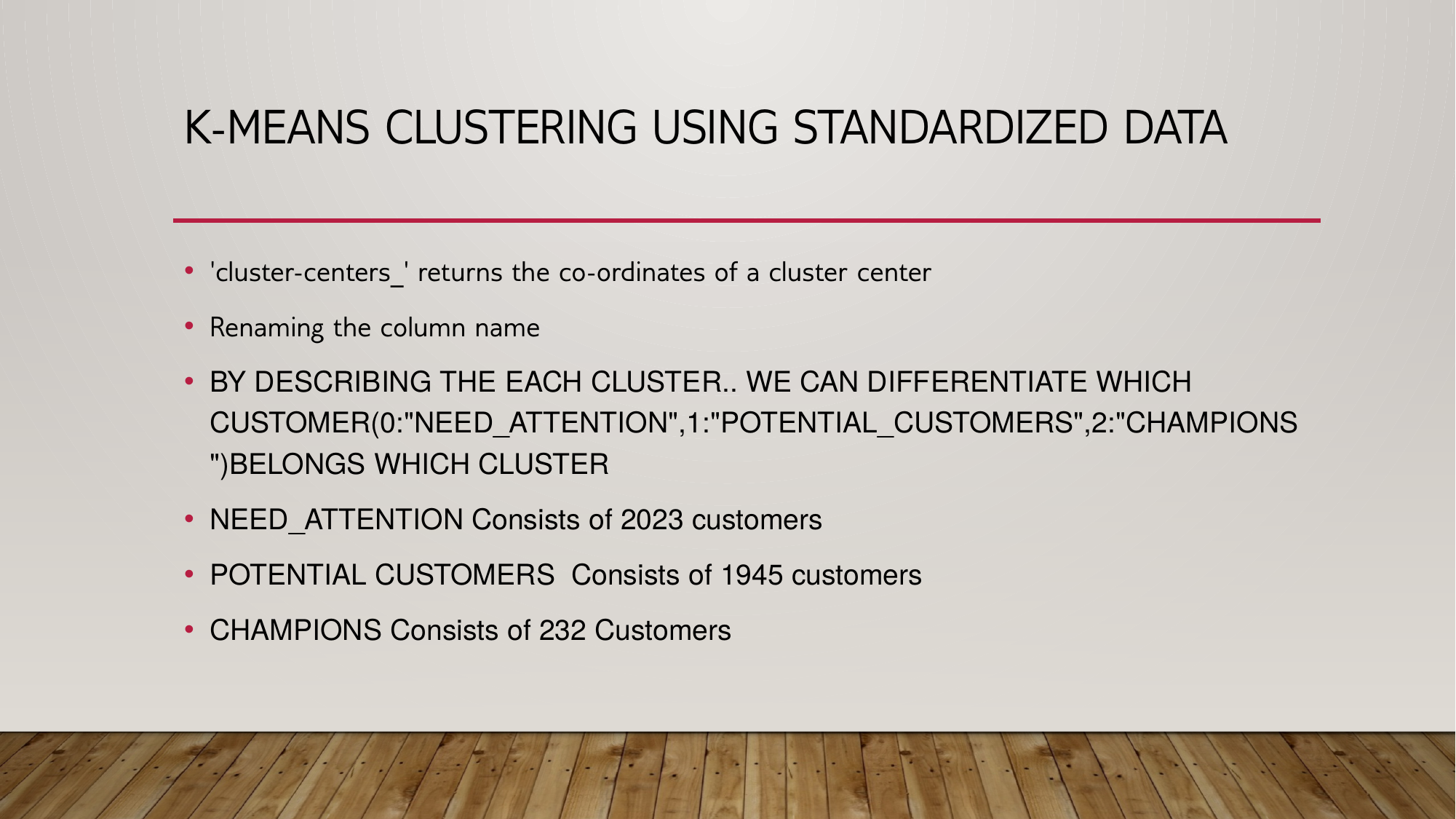

# K-Means Clustering using Standardized data
'cluster-centers_' returns the co-ordinates of a cluster center
Renaming the column name
BY DESCRIBING THE EACH CLUSTER.. WE CAN DIFFERENTIATE WHICH CUSTOMER(0:"NEED_ATTENTION",1:"POTENTIAL_CUSTOMERS",2:"CHAMPIONS")BELONGS WHICH CLUSTER
NEED_ATTENTION Consists of 2023 customers
POTENTIAL CUSTOMERS  Consists of 1945 customers
CHAMPIONS Consists of 232 Customers